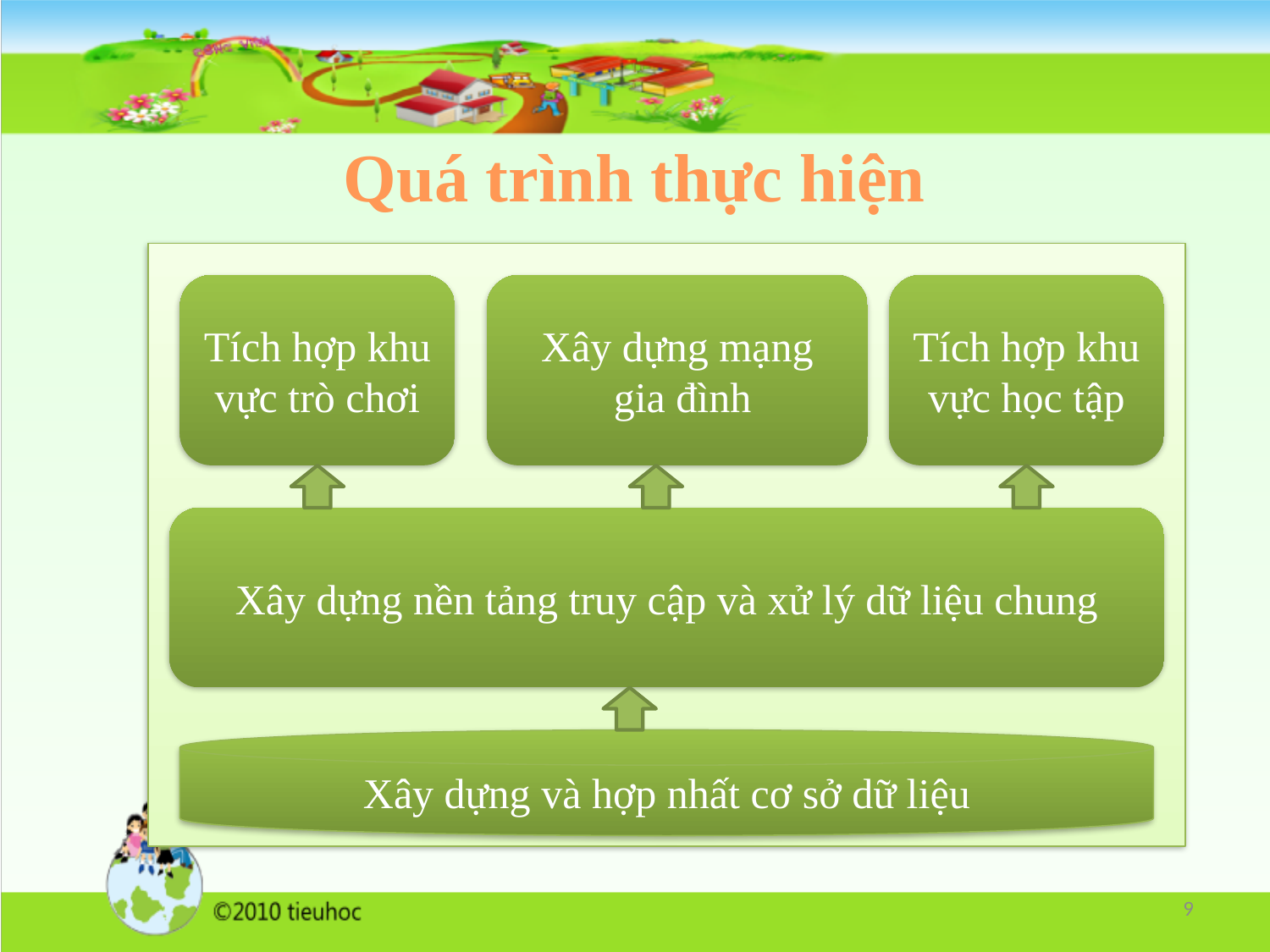

# Quá trình thực hiện

Tích hợp khu vực trò chơi
Xây dựng mạng
 gia đình
Tích hợp khu vực học tập

Xây dựng nền tảng truy cập và xử lý dữ liệu chung

Xây dựng và hợp nhất cơ sở dữ liệu
9